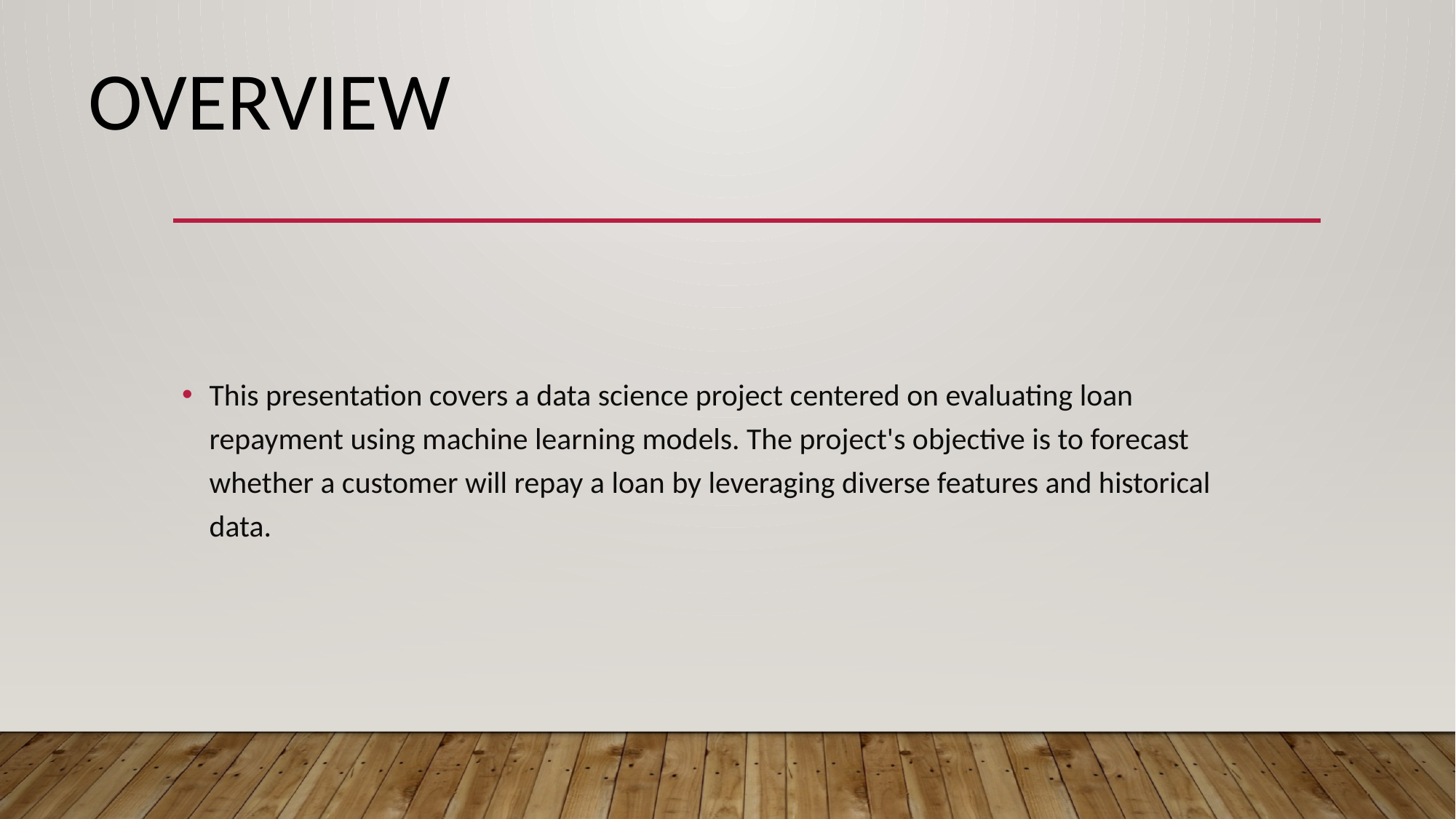

# OVERVIEW
This presentation covers a data science project centered on evaluating loan repayment using machine learning models. The project's objective is to forecast whether a customer will repay a loan by leveraging diverse features and historical data.